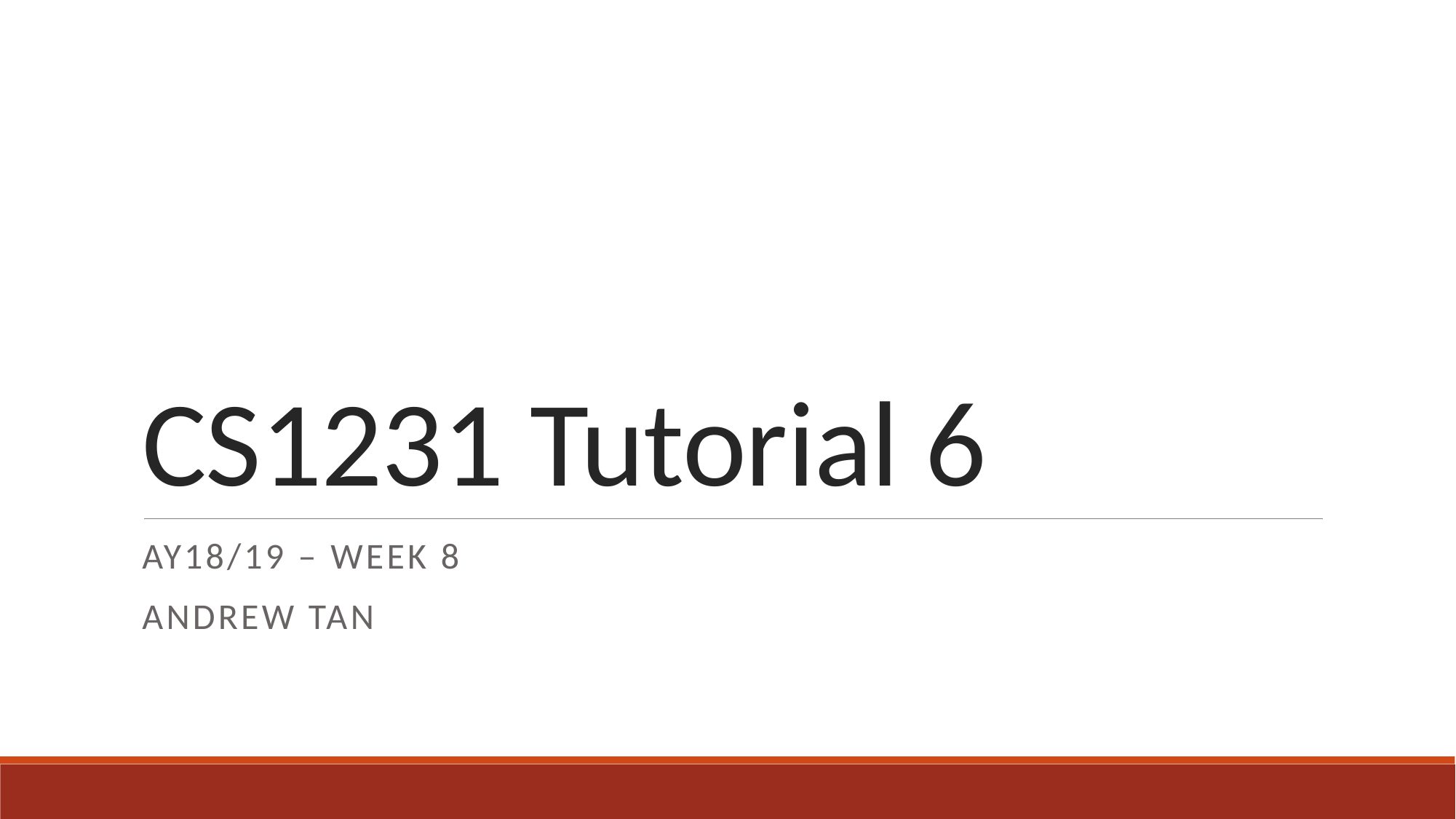

# CS1231 Tutorial 6
AY18/19 – WEEK 8
Andrew Tan